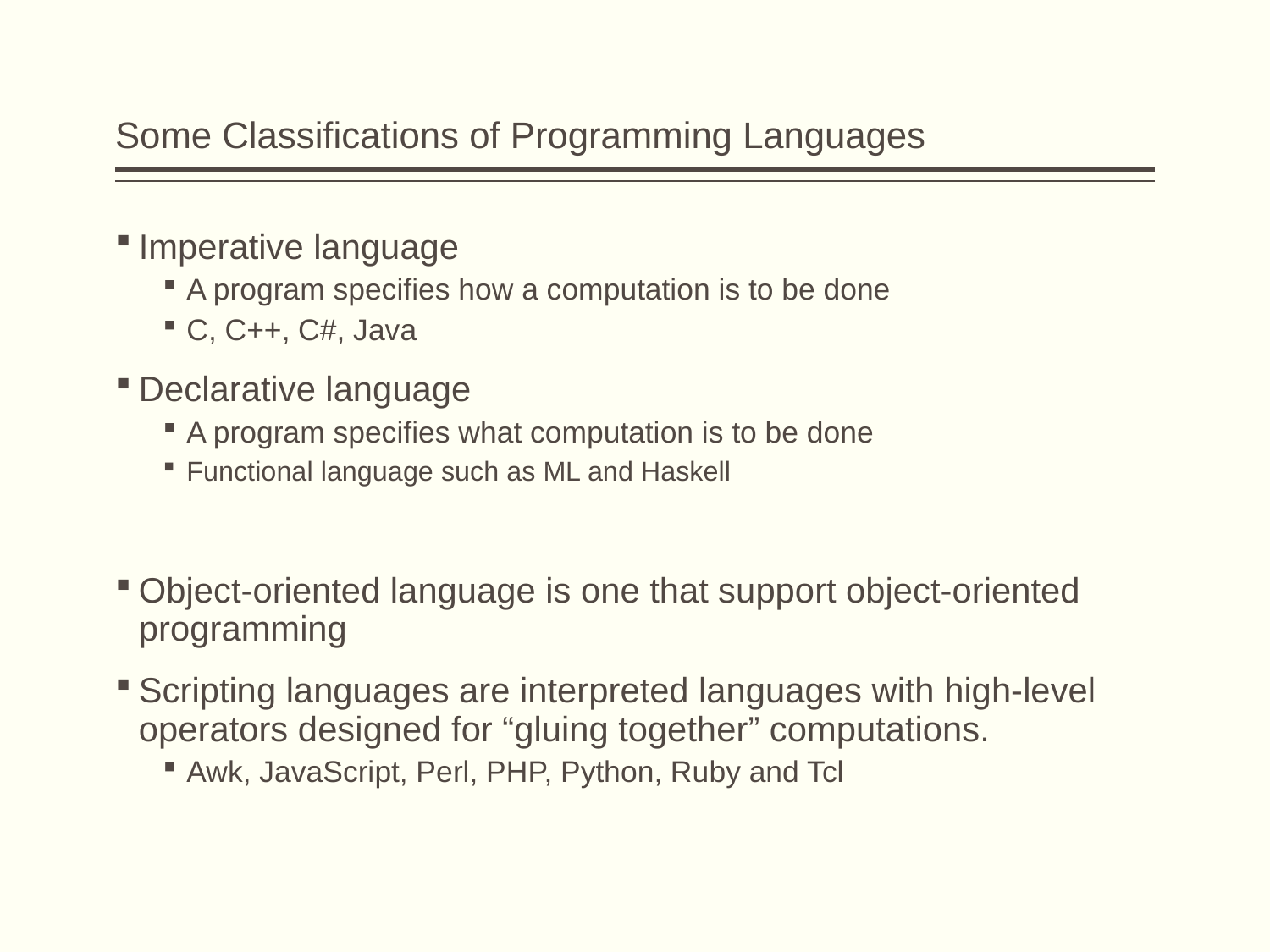

# Some Classifications of Programming Languages
Imperative language
A program specifies how a computation is to be done
C, C++, C#, Java
Declarative language
A program specifies what computation is to be done
Functional language such as ML and Haskell

Object-oriented language is one that support object-oriented programming
Scripting languages are interpreted languages with high-level operators designed for “gluing together” computations.
Awk, JavaScript, Perl, PHP, Python, Ruby and Tcl